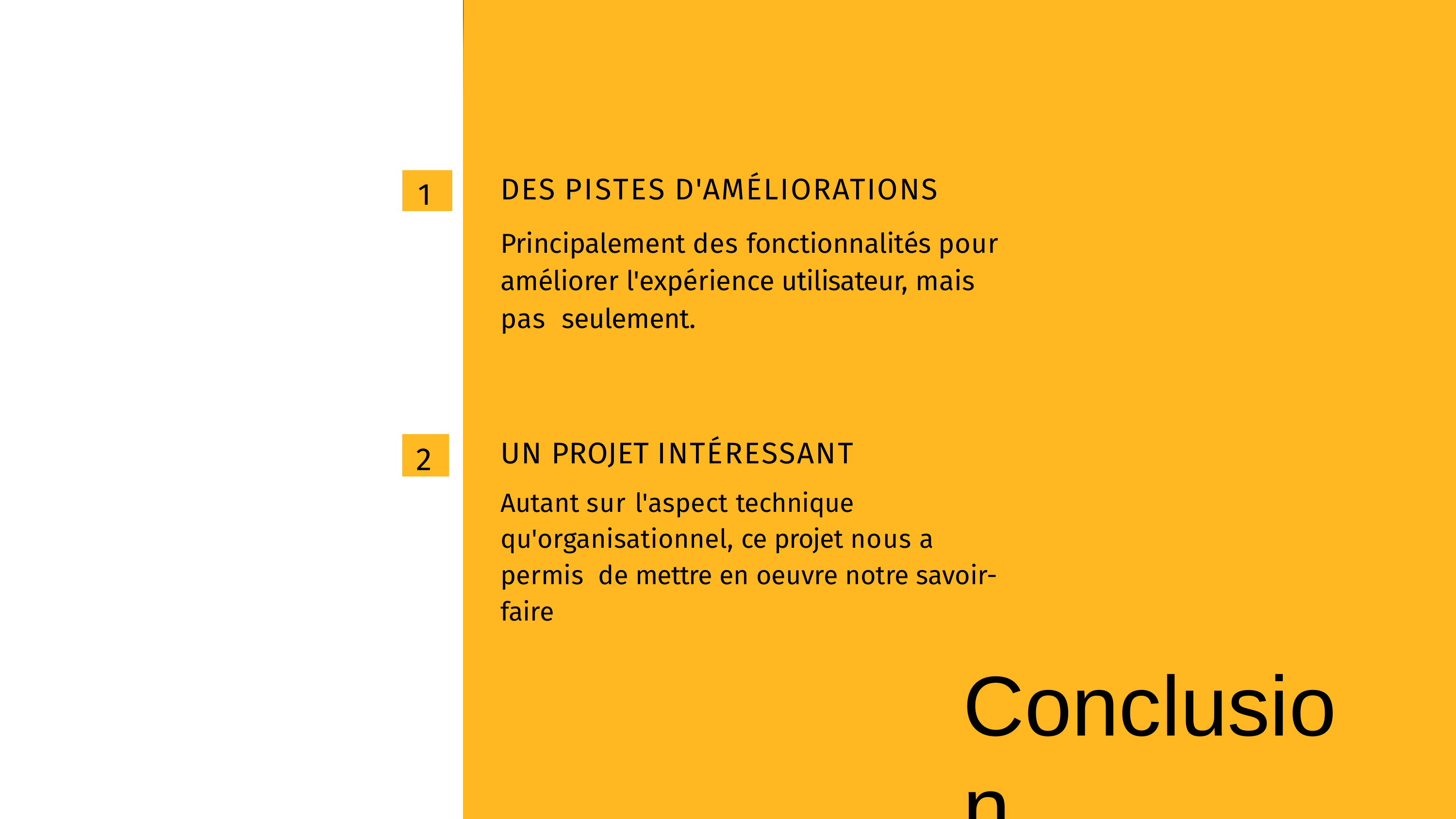

DES PISTES D'AMÉLIORATIONS
Principalement des fonctionnalités pour  améliorer l'expérience utilisateur, mais pas  seulement.
1
UN PROJET INTÉRESSANT
Autant sur l'aspect technique  qu'organisationnel, ce projet nous a permis  de mettre en oeuvre notre savoir-faire
2
Conclusion